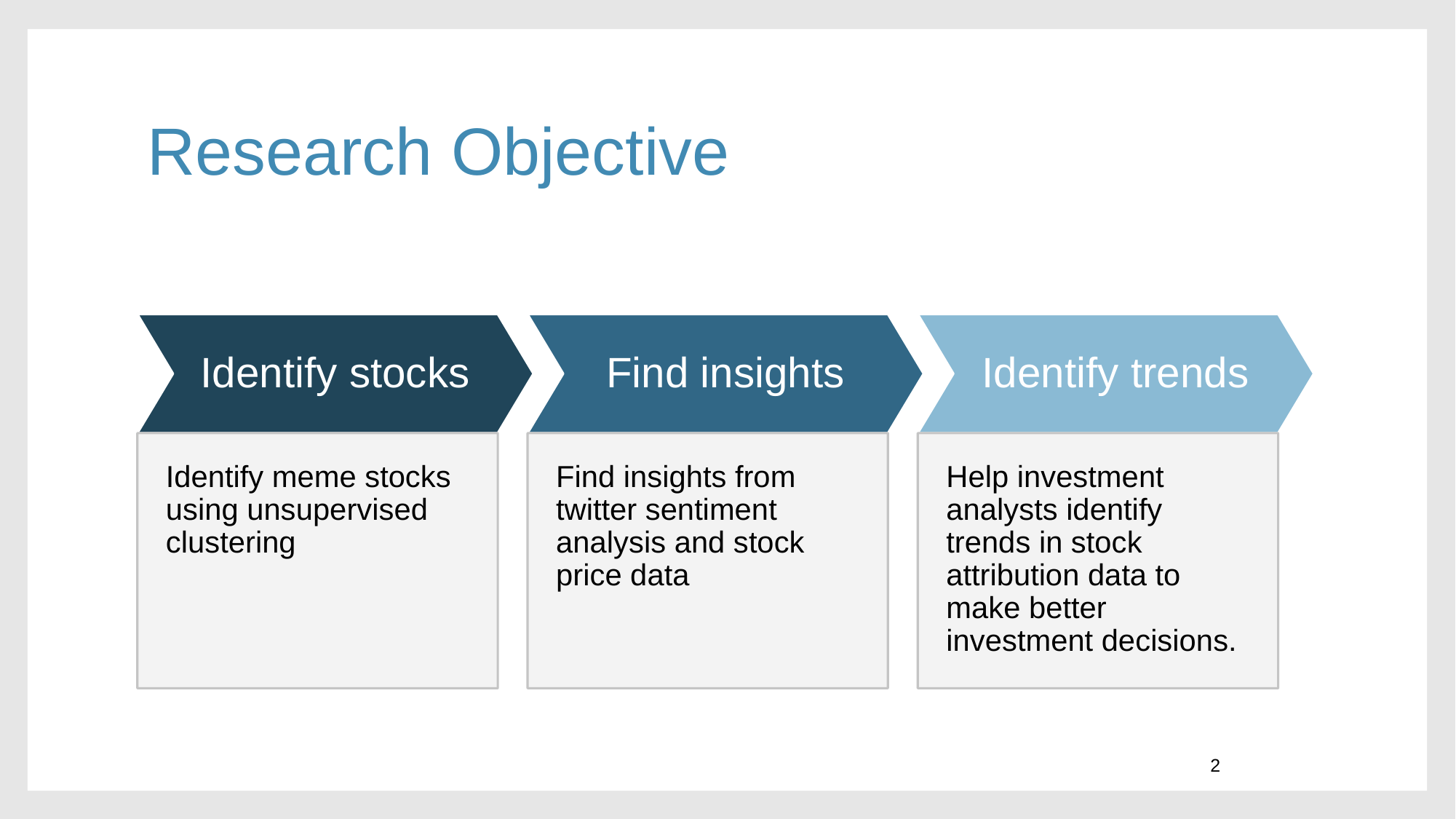

# Research Objective

Identify stocks
Identify meme stocks using unsupervised clustering
Find insights
Find insights from twitter sentiment analysis and stock price data
Identify trends
Help investment analysts identify trends in stock attribution data to make better investment decisions.
2